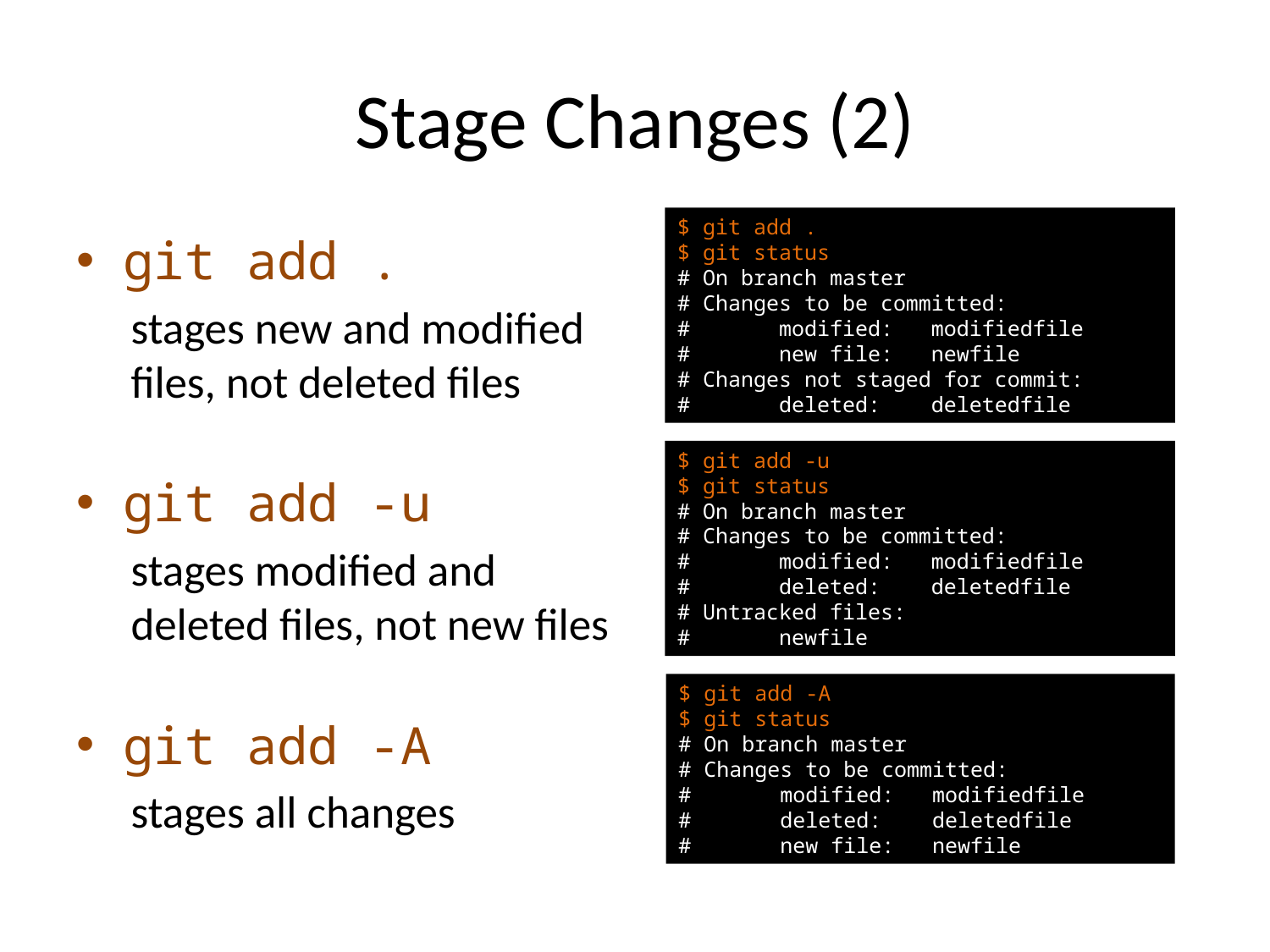

# Stage Changes (2)
$ git add .
$ git status
# On branch master
# Changes to be committed:
#       modified:   modifiedfile
#       new file:   newfile
# Changes not staged for commit:
#       deleted:    deletedfile
git add .
stages new and modified
files, not deleted files
git add -u
stages modified and
deleted files, not new files
git add -A
stages all changes
$ git add -u
$ git status
# On branch master
# Changes to be committed:
#       modified:   modifiedfile
#       deleted:    deletedfile
# Untracked files:
#       newfile
$ git add -A
$ git status
# On branch master
# Changes to be committed:
#       modified:   modifiedfile
#       deleted:    deletedfile
#       new file:   newfile